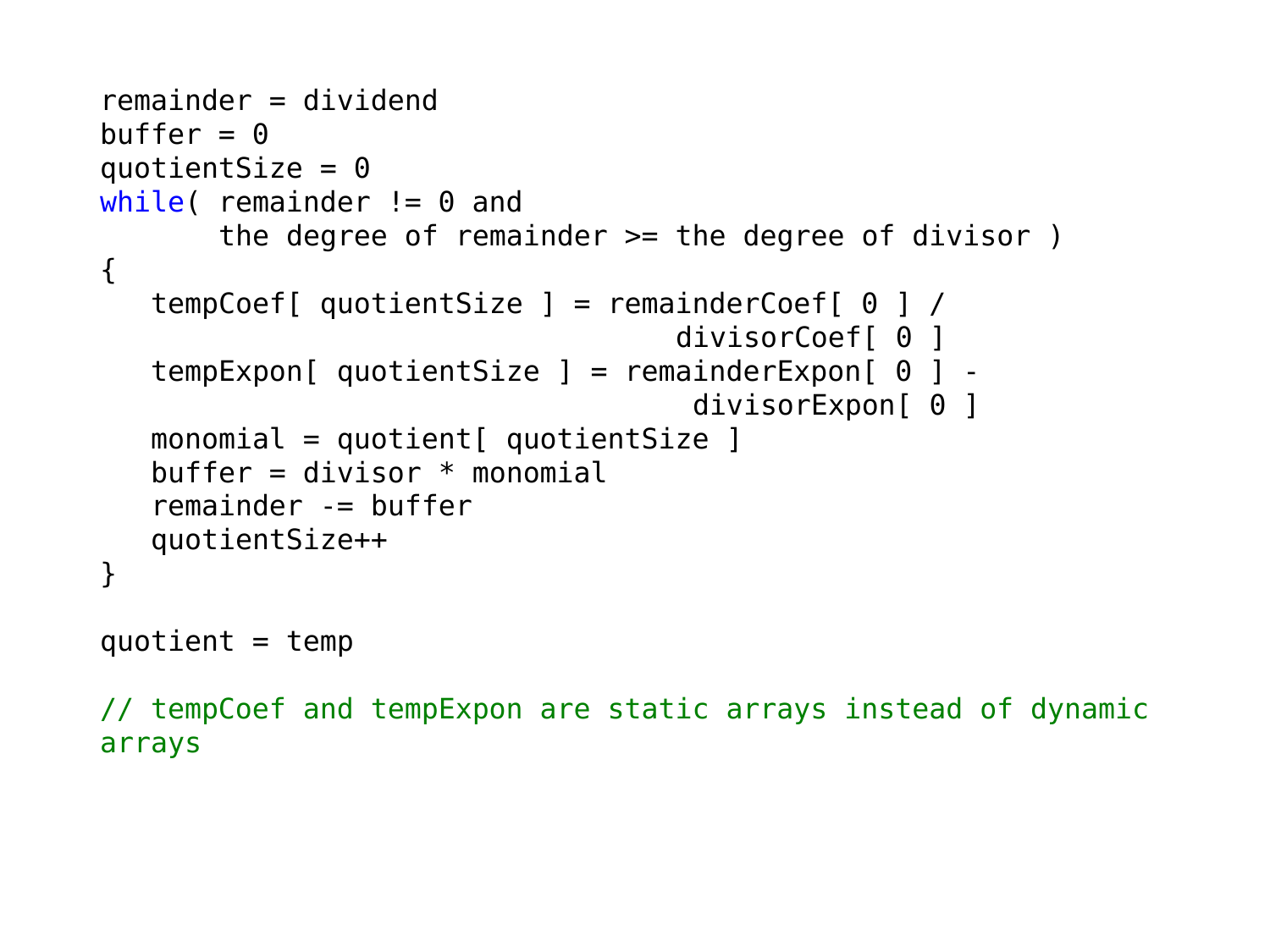

remainder = dividend
buffer = 0
quotientSize = 0
while( remainder != 0 and
       the degree of remainder >= the degree of divisor )
{
   tempCoef[ quotientSize ] = remainderCoef[ 0 ] /
                                  divisorCoef[ 0 ]
   tempExpon[ quotientSize ] = remainderExpon[ 0 ] -
                                   divisorExpon[ 0 ]
   monomial = quotient[ quotientSize ]
   buffer = divisor * monomial
   remainder -= buffer
   quotientSize++
}

quotient = temp

// tempCoef and tempExpon are static arrays instead of dynamic arrays